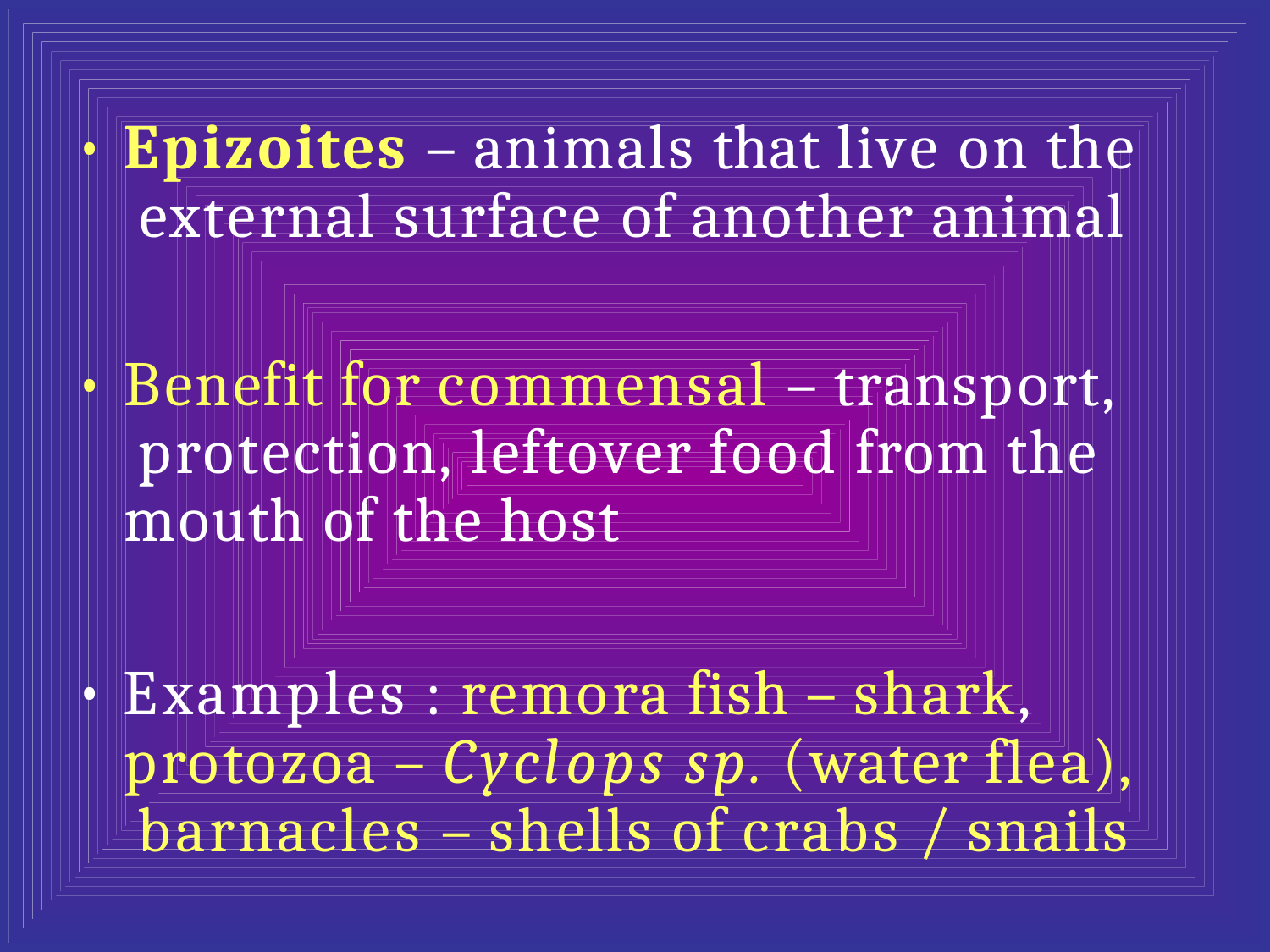

Epizoites – animals that live on the  external surface of another animal

Benefit for commensal – transport,  protection, leftover food from the  mouth of the host

Examples : remora fish – shark,  protozoa – Cyclops sp. (water flea),  barnacles – shells of crabs / snails